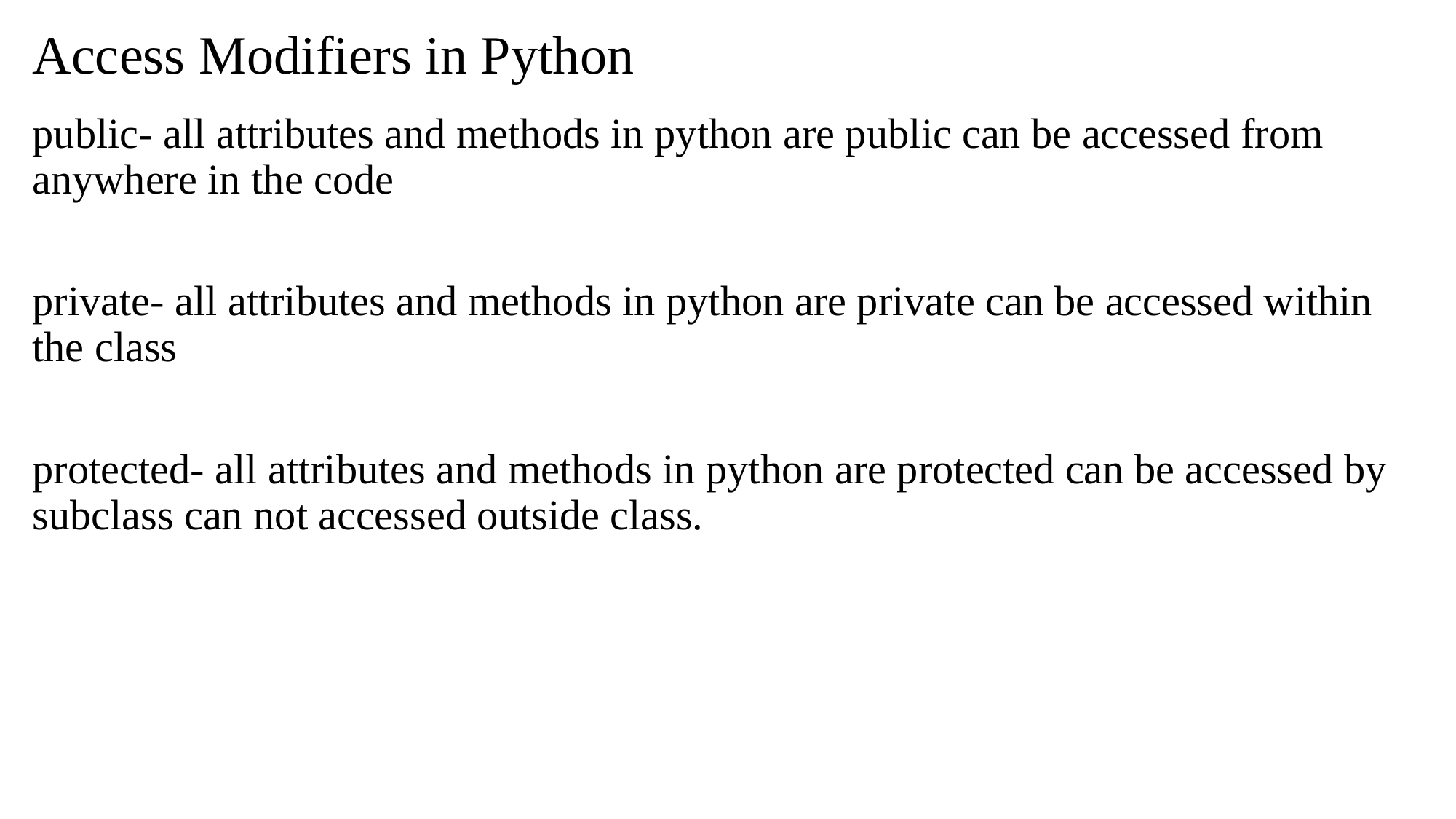

# Access Modifiers in Python
public- all attributes and methods in python are public can be accessed from anywhere in the code

private- all attributes and methods in python are private can be accessed within the class

protected- all attributes and methods in python are protected can be accessed by subclass can not accessed outside class.